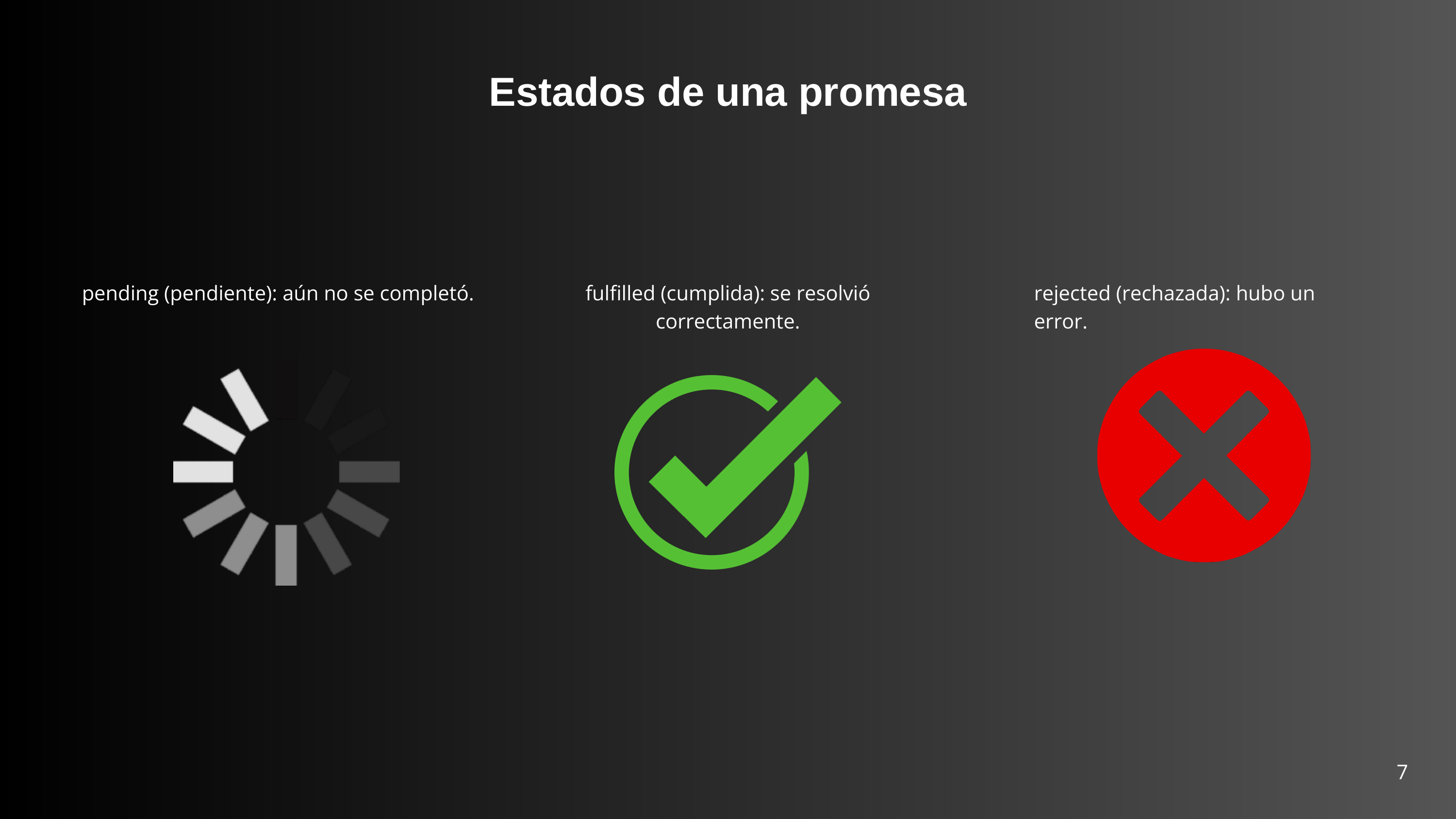

Estados de una promesa
pending (pendiente): aún no se completó.
fulfilled (cumplida): se resolvió correctamente.
rejected (rechazada): hubo un error.

7